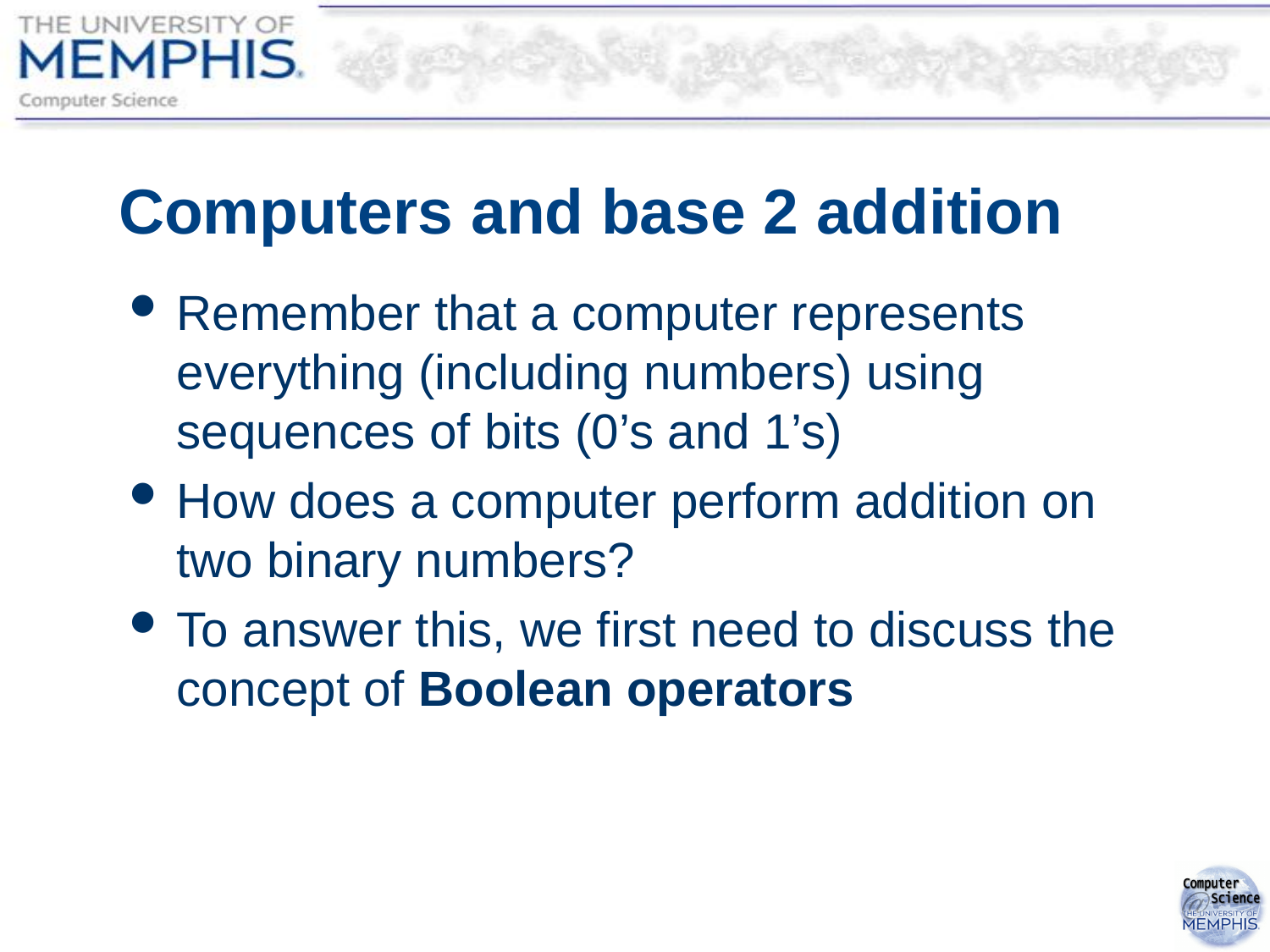

# Computers and base 2 addition
Remember that a computer represents everything (including numbers) using sequences of bits (0’s and 1’s)
How does a computer perform addition on two binary numbers?
To answer this, we first need to discuss the concept of Boolean operators